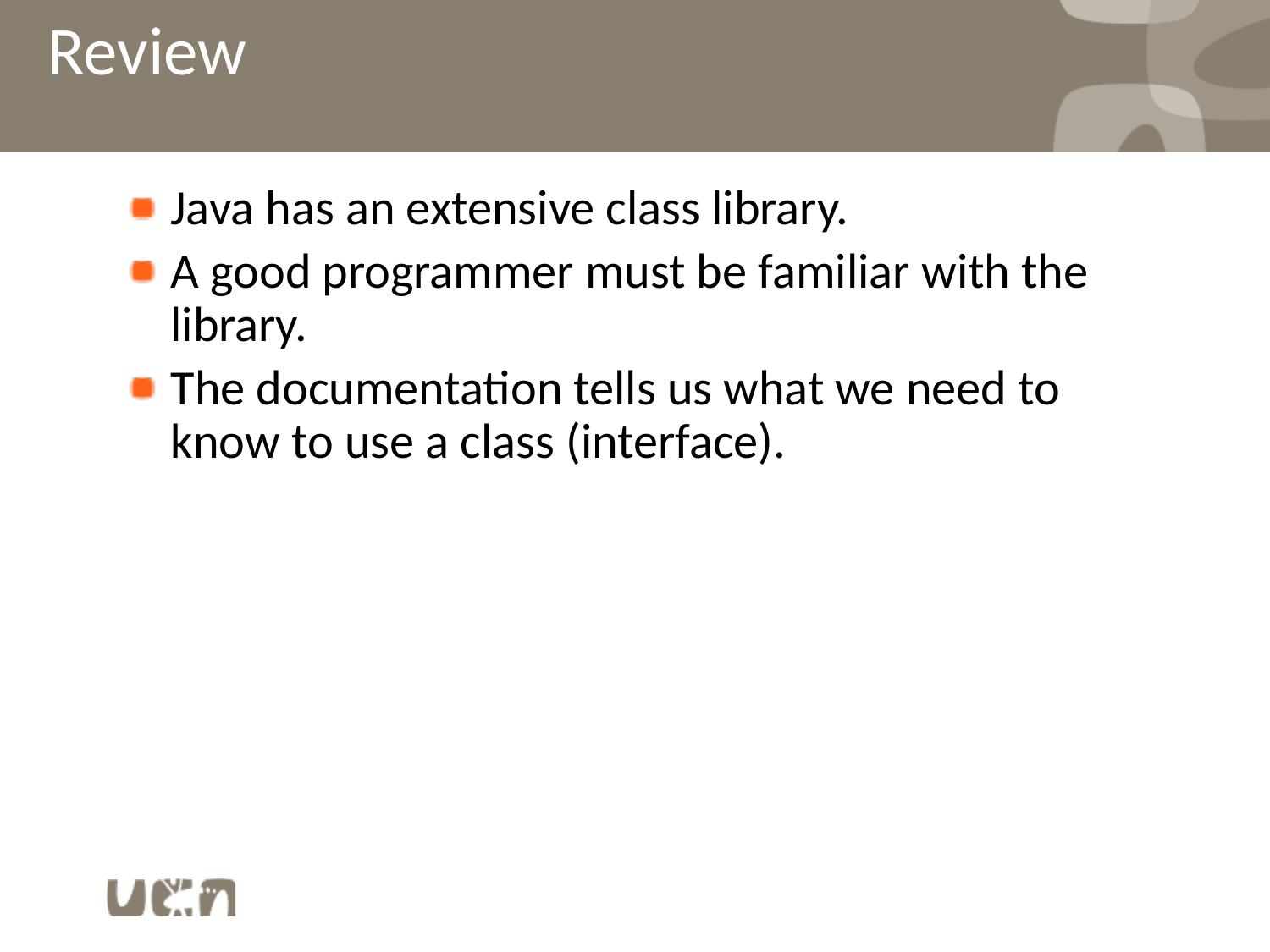

# Review
Java has an extensive class library.
A good programmer must be familiar with the library.
The documentation tells us what we need to know to use a class (interface).